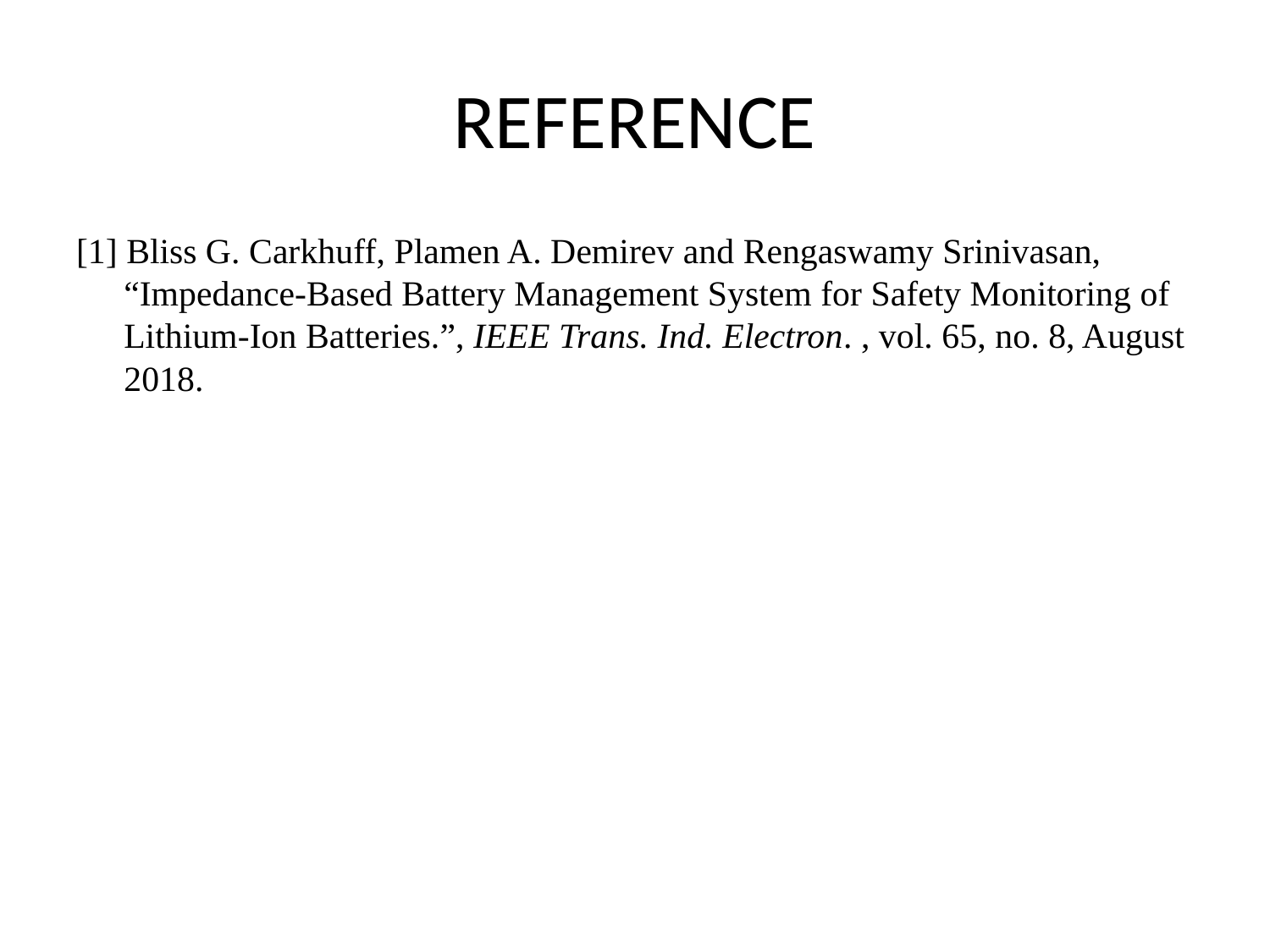

# REFERENCE
[1] Bliss G. Carkhuff, Plamen A. Demirev and Rengaswamy Srinivasan, “Impedance-Based Battery Management System for Safety Monitoring of Lithium-Ion Batteries.”, IEEE Trans. Ind. Electron. , vol. 65, no. 8, August 2018.